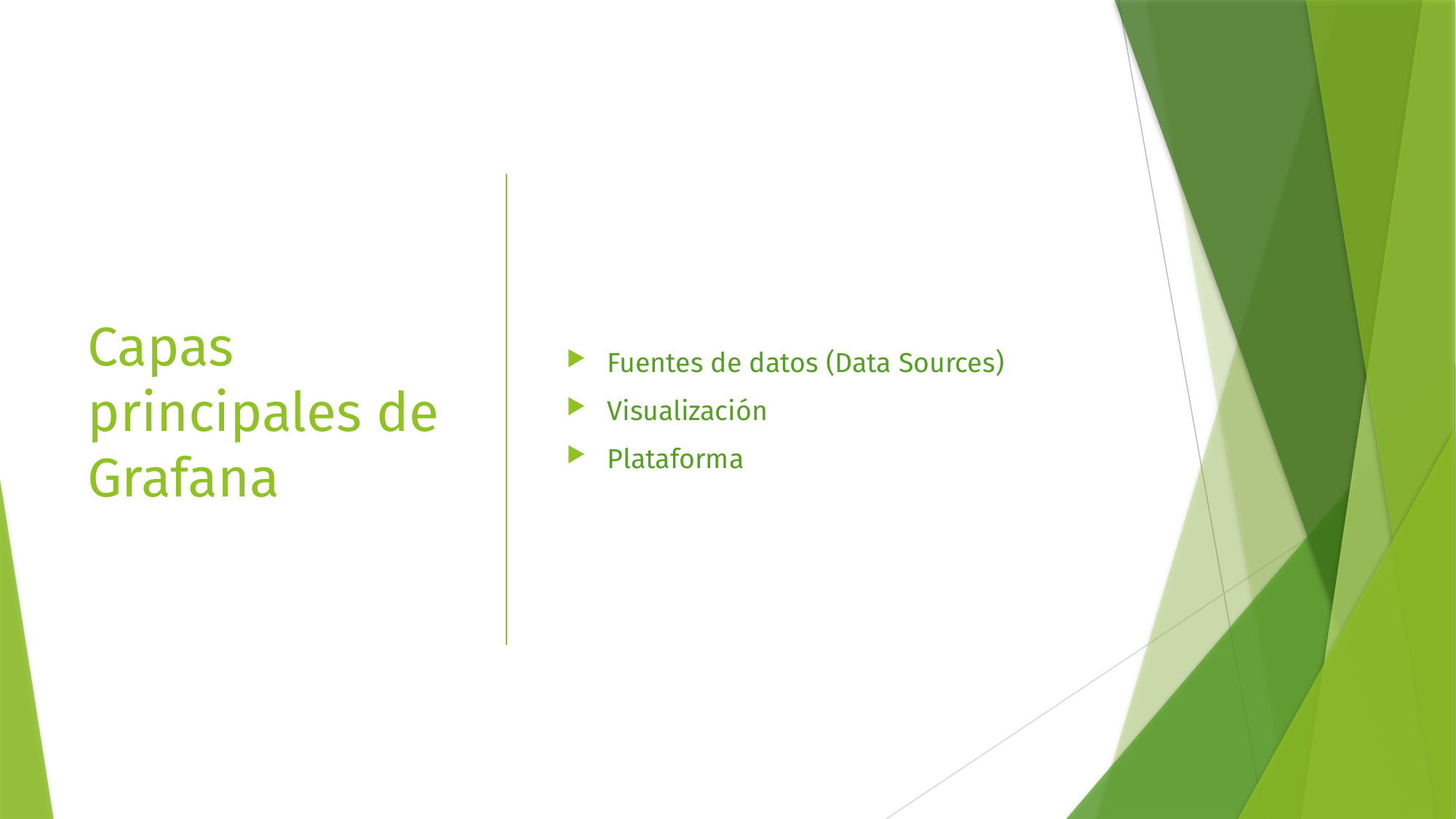

# Capas principales de Grafana
Fuentes de datos (Data Sources)
Visualización
Plataforma